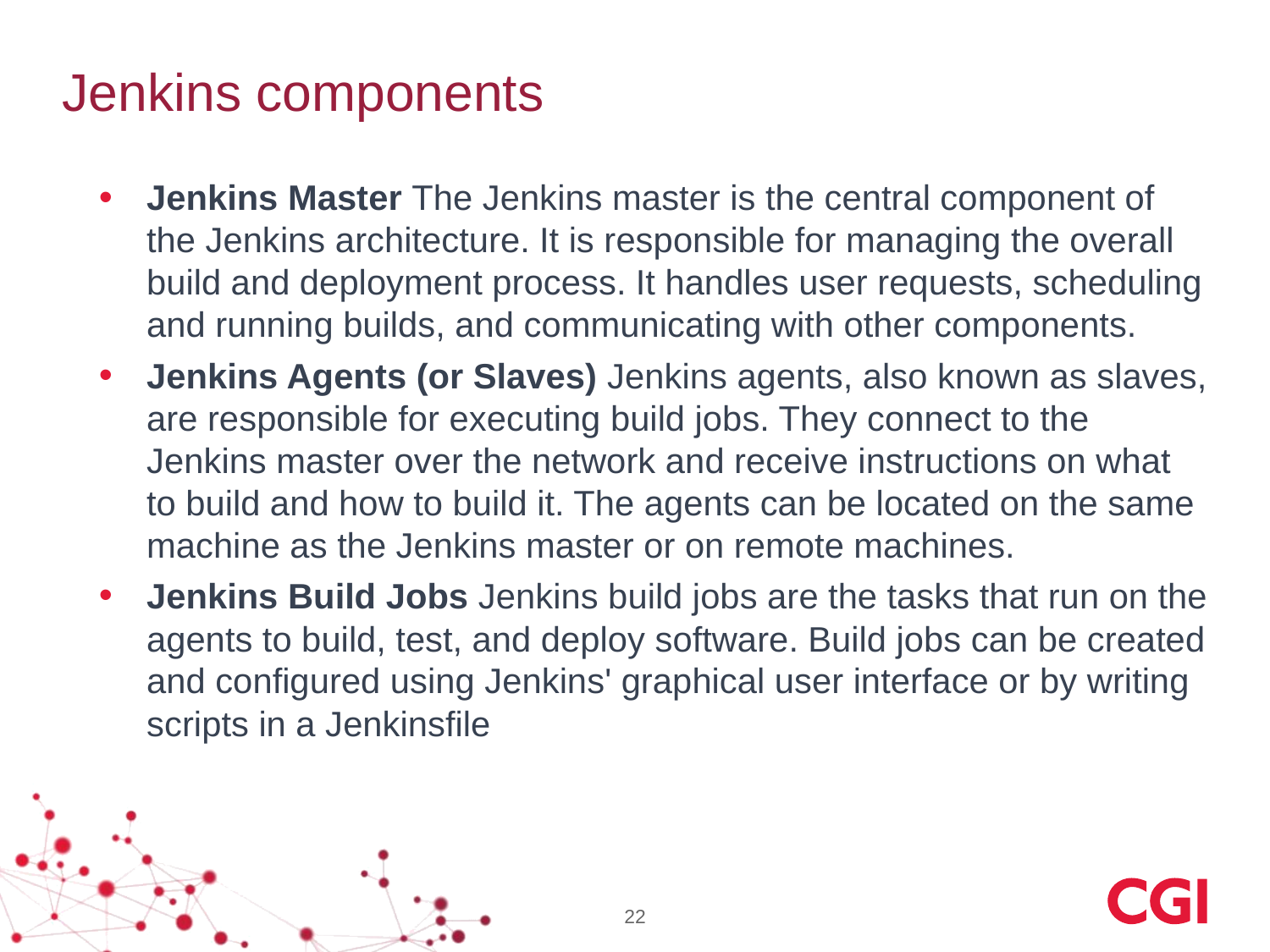

# Jenkins components
Jenkins Master The Jenkins master is the central component of the Jenkins architecture. It is responsible for managing the overall build and deployment process. It handles user requests, scheduling and running builds, and communicating with other components.
Jenkins Agents (or Slaves) Jenkins agents, also known as slaves, are responsible for executing build jobs. They connect to the Jenkins master over the network and receive instructions on what to build and how to build it. The agents can be located on the same machine as the Jenkins master or on remote machines.
Jenkins Build Jobs Jenkins build jobs are the tasks that run on the agents to build, test, and deploy software. Build jobs can be created and configured using Jenkins' graphical user interface or by writing scripts in a Jenkinsfile
22